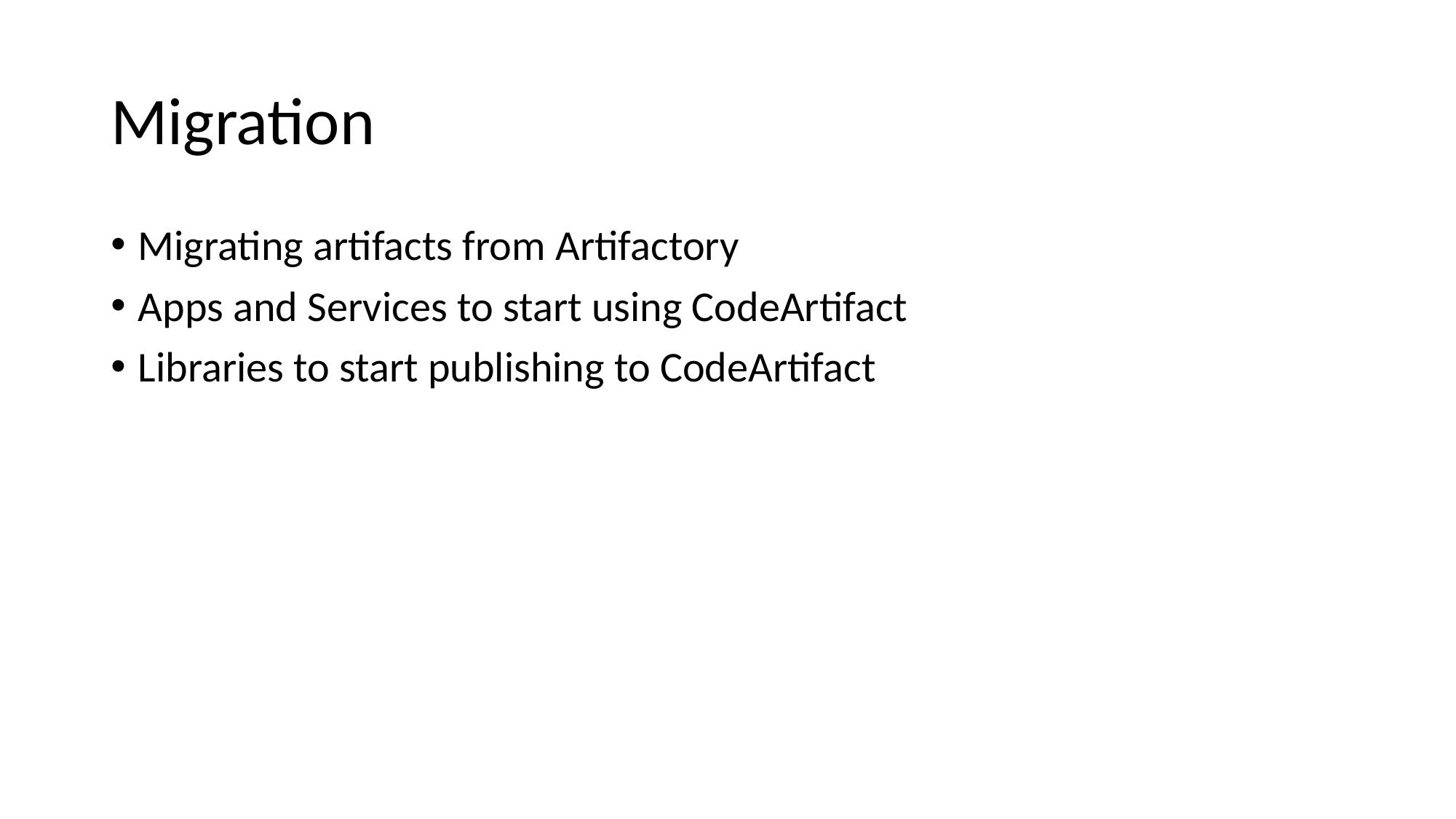

# Migration
Migrating artifacts from Artifactory
Apps and Services to start using CodeArtifact
Libraries to start publishing to CodeArtifact